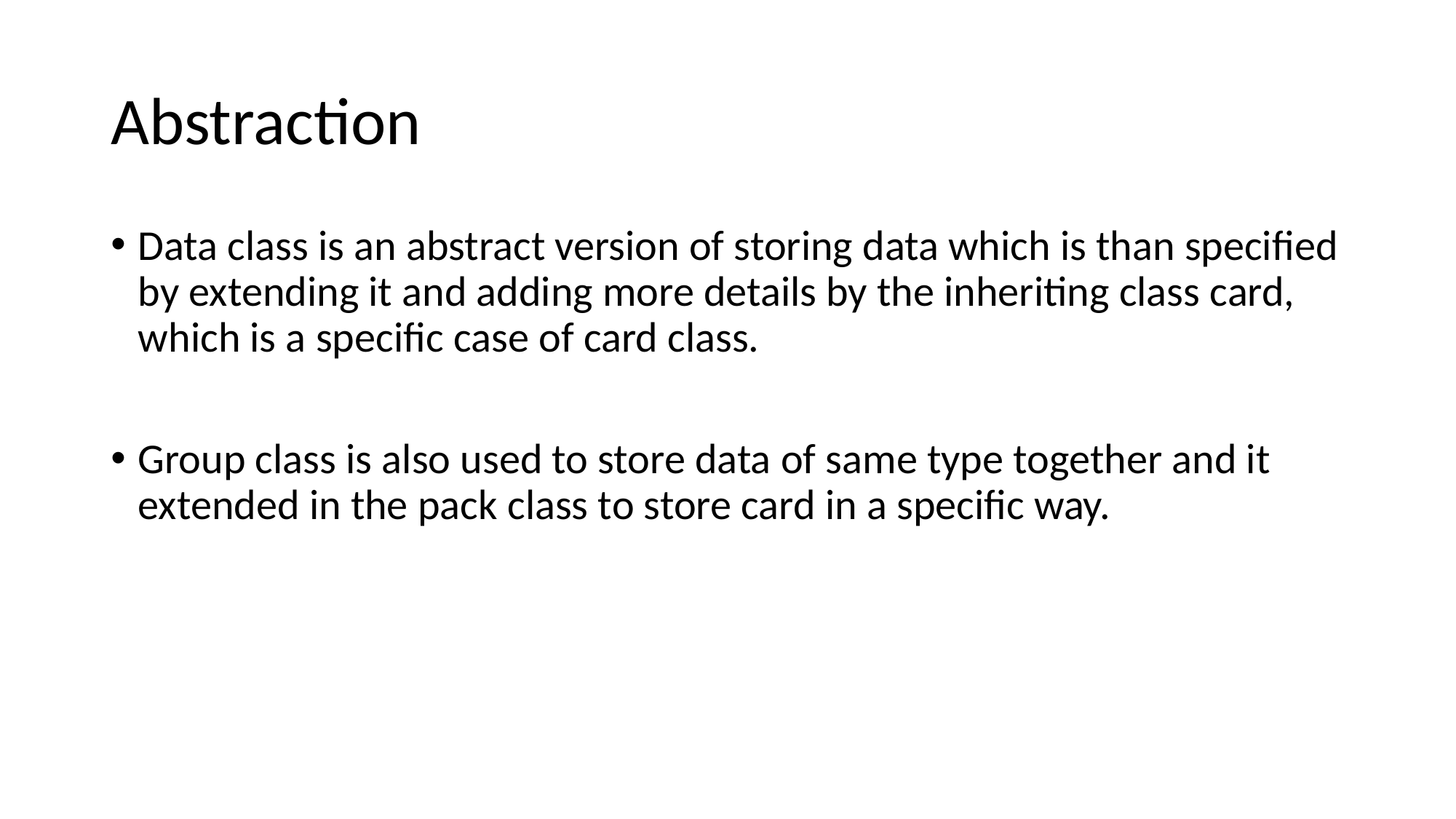

# Abstraction
Data class is an abstract version of storing data which is than specified by extending it and adding more details by the inheriting class card, which is a specific case of card class.

Group class is also used to store data of same type together and it extended in the pack class to store card in a specific way.